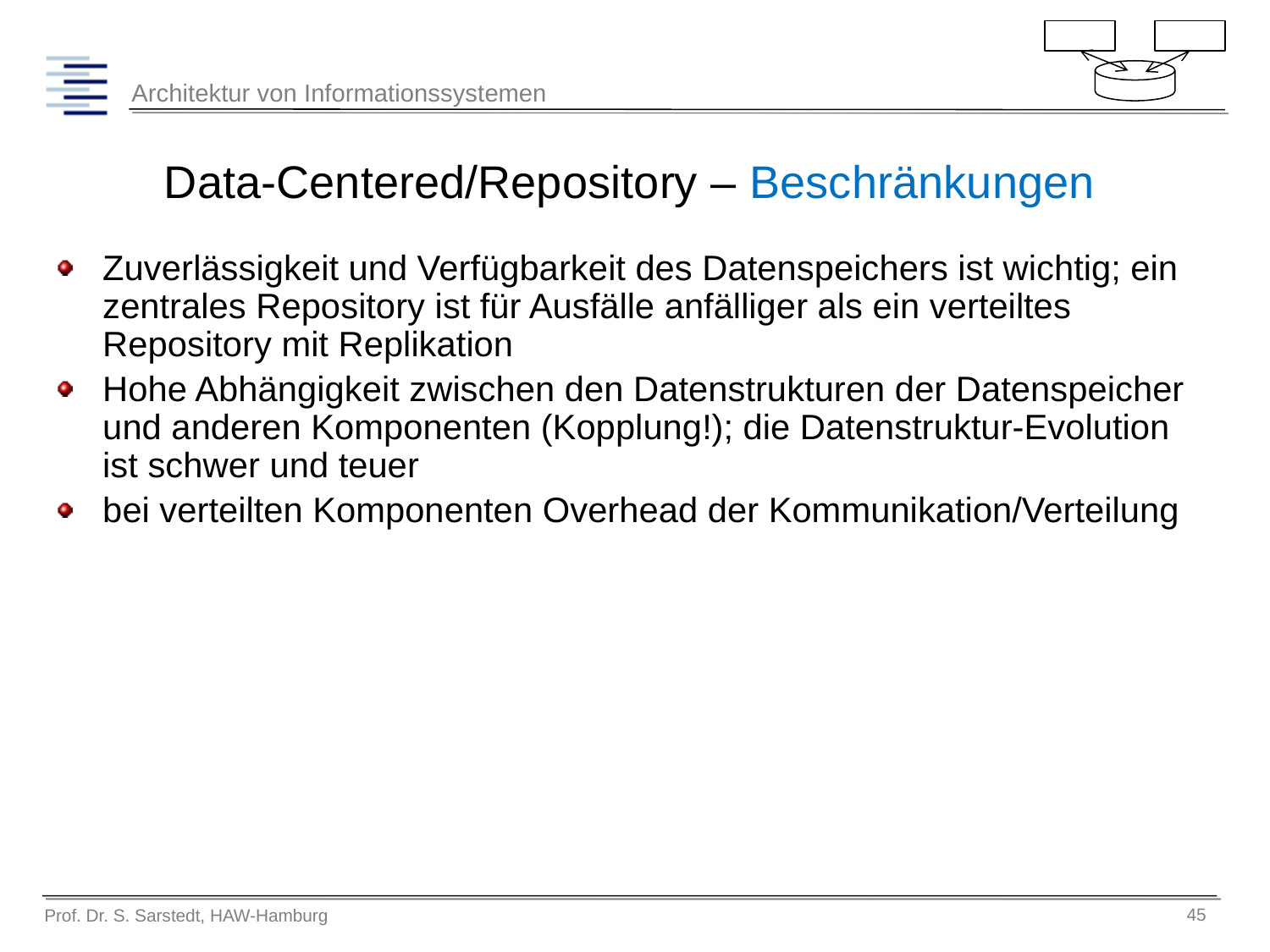

# Data-Centered/Repository – Beschränkungen
Zuverlässigkeit und Verfügbarkeit des Datenspeichers ist wichtig; ein zentrales Repository ist für Ausfälle anfälliger als ein verteiltes Repository mit Replikation
Hohe Abhängigkeit zwischen den Datenstrukturen der Datenspeicher und anderen Komponenten (Kopplung!); die Datenstruktur-Evolution ist schwer und teuer
bei verteilten Komponenten Overhead der Kommunikation/Verteilung